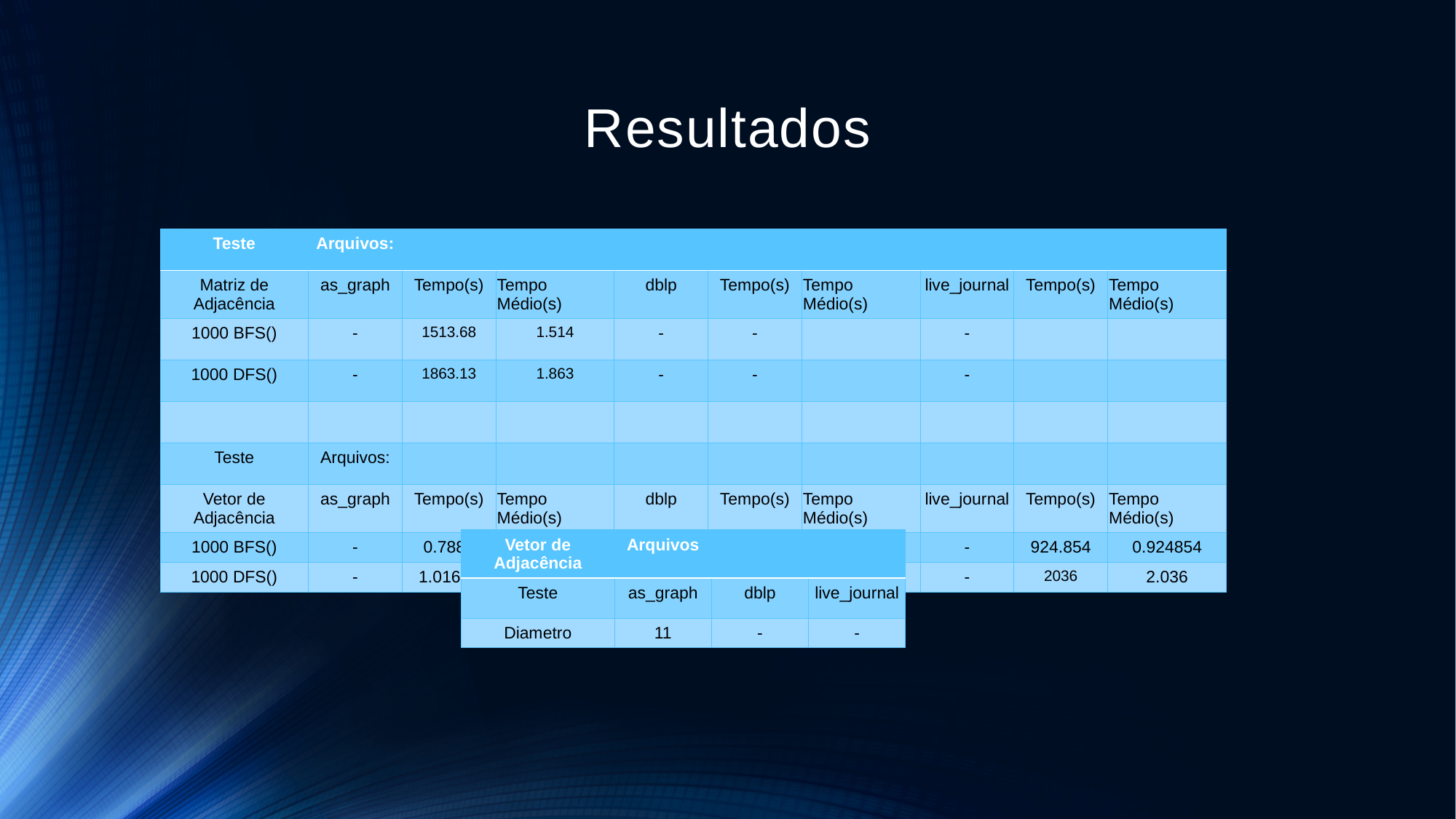

Resultados
| Teste | Arquivos: |  |  |  |  |  |  |  |  |
| --- | --- | --- | --- | --- | --- | --- | --- | --- | --- |
| Matriz de Adjacência | as\_graph | Tempo(s) | Tempo Médio(s) | dblp | Tempo(s) | Tempo Médio(s) | live\_journal | Tempo(s) | Tempo Médio(s) |
| 1000 BFS() | - | 1513.68 | 1.514 | - | - |  | - |  |  |
| 1000 DFS() | - | 1863.13 | 1.863 | - | - |  | - |  |  |
|  |  |  |  |  |  |  |  |  |  |
| Teste | Arquivos: |  |  |  |  |  |  |  |  |
| Vetor de Adjacência | as\_graph | Tempo(s) | Tempo Médio(s) | dblp | Tempo(s) | Tempo Médio(s) | live\_journal | Tempo(s) | Tempo Médio(s) |
| 1000 BFS() | - | 0.7883 | 0.0007883 | - | 197.139 | 0.197139 | - | 924.854 | 0.924854 |
| 1000 DFS() | - | 1.01636 | 0.00101636 | - | 287.781 | 0.287781 | - | 2036 | 2.036 |
| Vetor de Adjacência | Arquivos |  |  |
| --- | --- | --- | --- |
| Teste | as\_graph | dblp | live\_journal |
| Diametro | 11 | - | - |